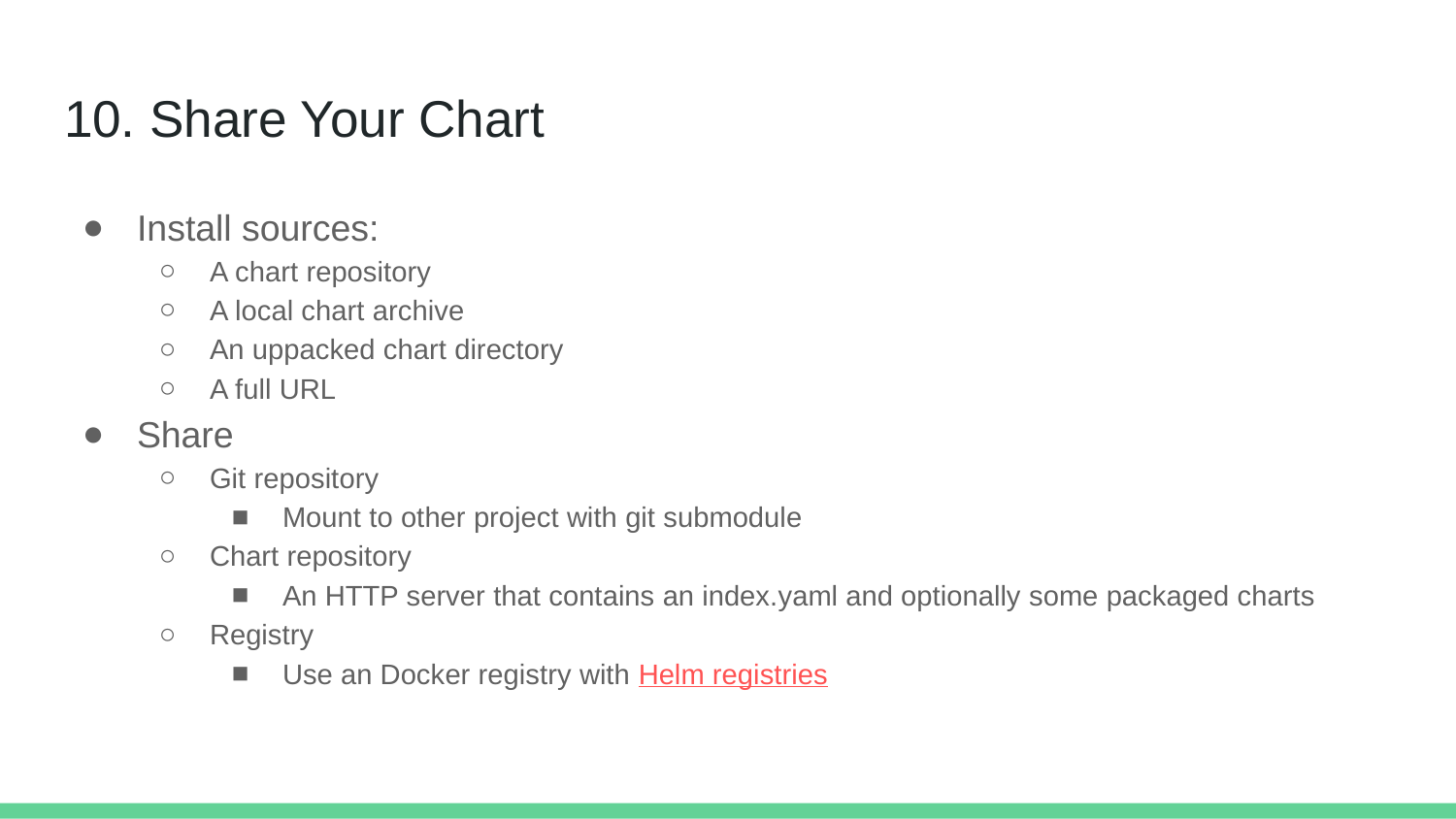

# 10. Share Your Chart
Install sources:
A chart repository
A local chart archive
An uppacked chart directory
A full URL
Share
Git repository
Mount to other project with git submodule
Chart repository
An HTTP server that contains an index.yaml and optionally some packaged charts
Registry
Use an Docker registry with Helm registries